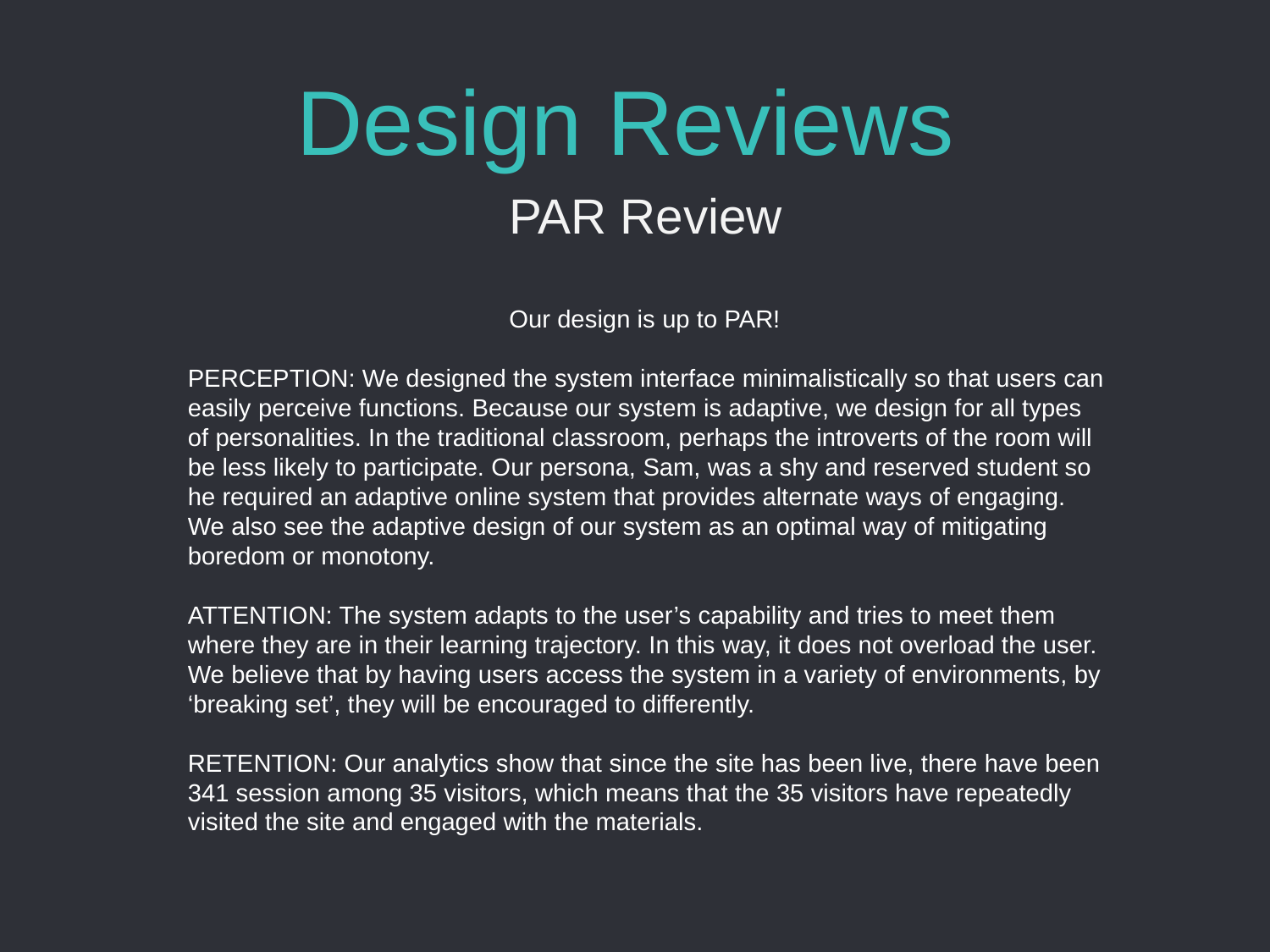

# Design Reviews
PAR Review

Our design is up to PAR!

PERCEPTION: We designed the system interface minimalistically so that users can easily perceive functions. Because our system is adaptive, we design for all types of personalities. In the traditional classroom, perhaps the introverts of the room will be less likely to participate. Our persona, Sam, was a shy and reserved student so he required an adaptive online system that provides alternate ways of engaging. We also see the adaptive design of our system as an optimal way of mitigating boredom or monotony.

ATTENTION: The system adapts to the user’s capability and tries to meet them where they are in their learning trajectory. In this way, it does not overload the user. We believe that by having users access the system in a variety of environments, by ‘breaking set’, they will be encouraged to differently.

RETENTION: Our analytics show that since the site has been live, there have been 341 session among 35 visitors, which means that the 35 visitors have repeatedly visited the site and engaged with the materials.